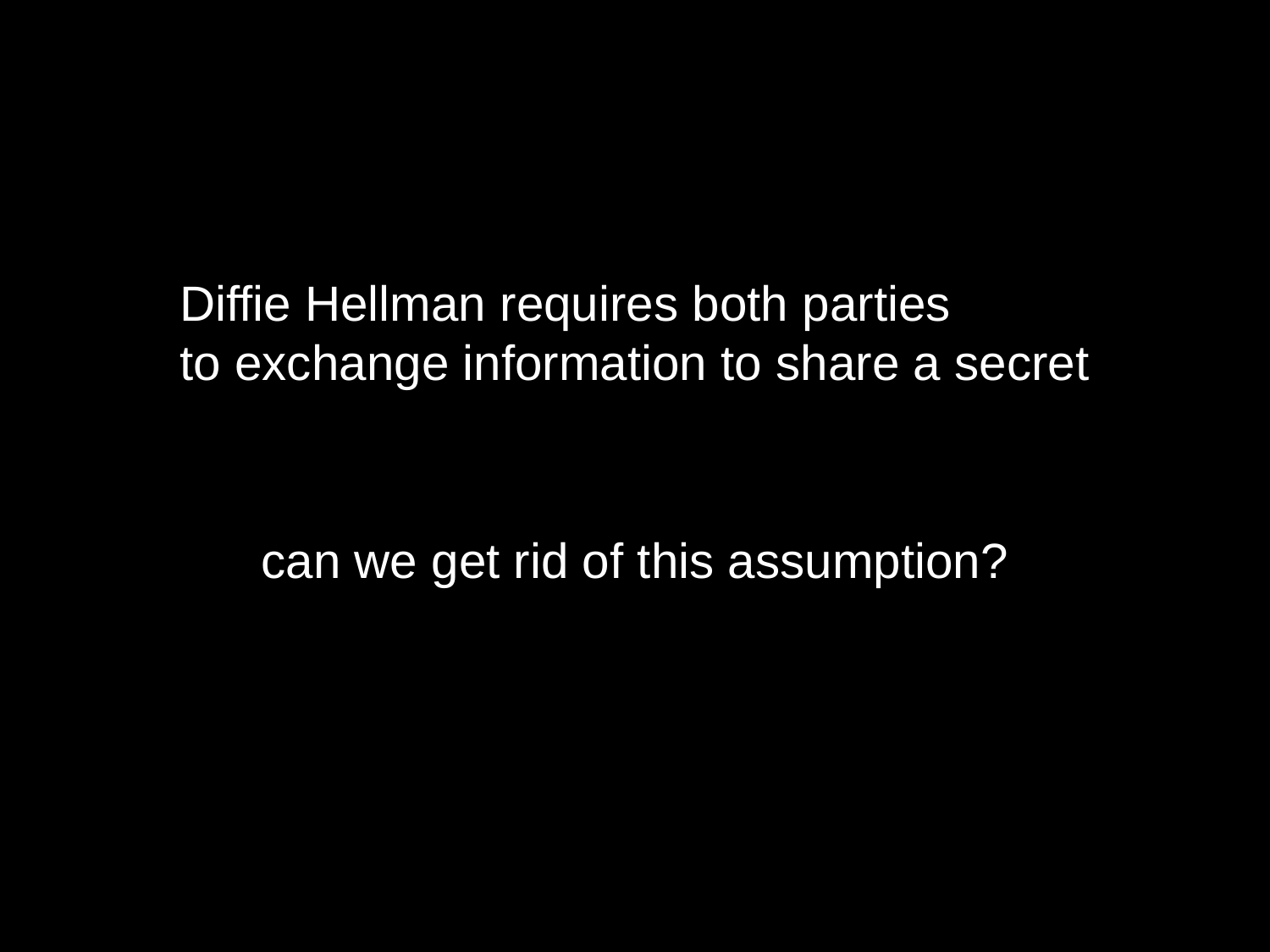

Diffie Hellman requires both parties
to exchange information to share a secret
can we get rid of this assumption?